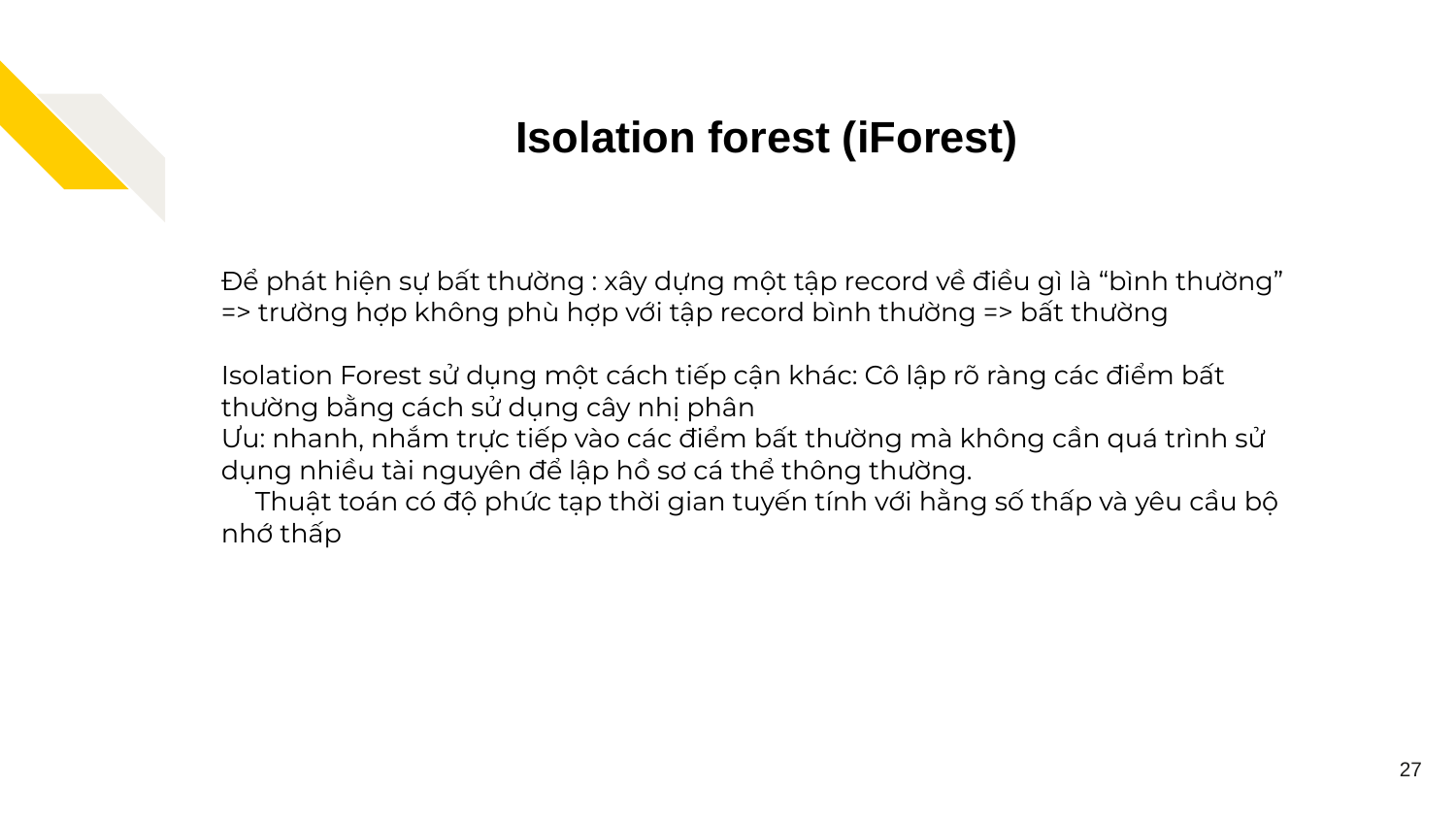

# Isolation forest (iForest)
Để phát hiện sự bất thường : xây dựng một tập record về điều gì là “bình thường” => trường hợp không phù hợp với tập record bình thường => bất thường

Isolation Forest sử dụng một cách tiếp cận khác: Cô lập rõ ràng các điểm bất thường bằng cách sử dụng cây nhị phân
Ưu: nhanh, nhắm trực tiếp vào các điểm bất thường mà không cần quá trình sử dụng nhiều tài nguyên để lập hồ sơ cá thể thông thường.
     Thuật toán có độ phức tạp thời gian tuyến tính với hằng số thấp và yêu cầu bộ nhớ thấp
27